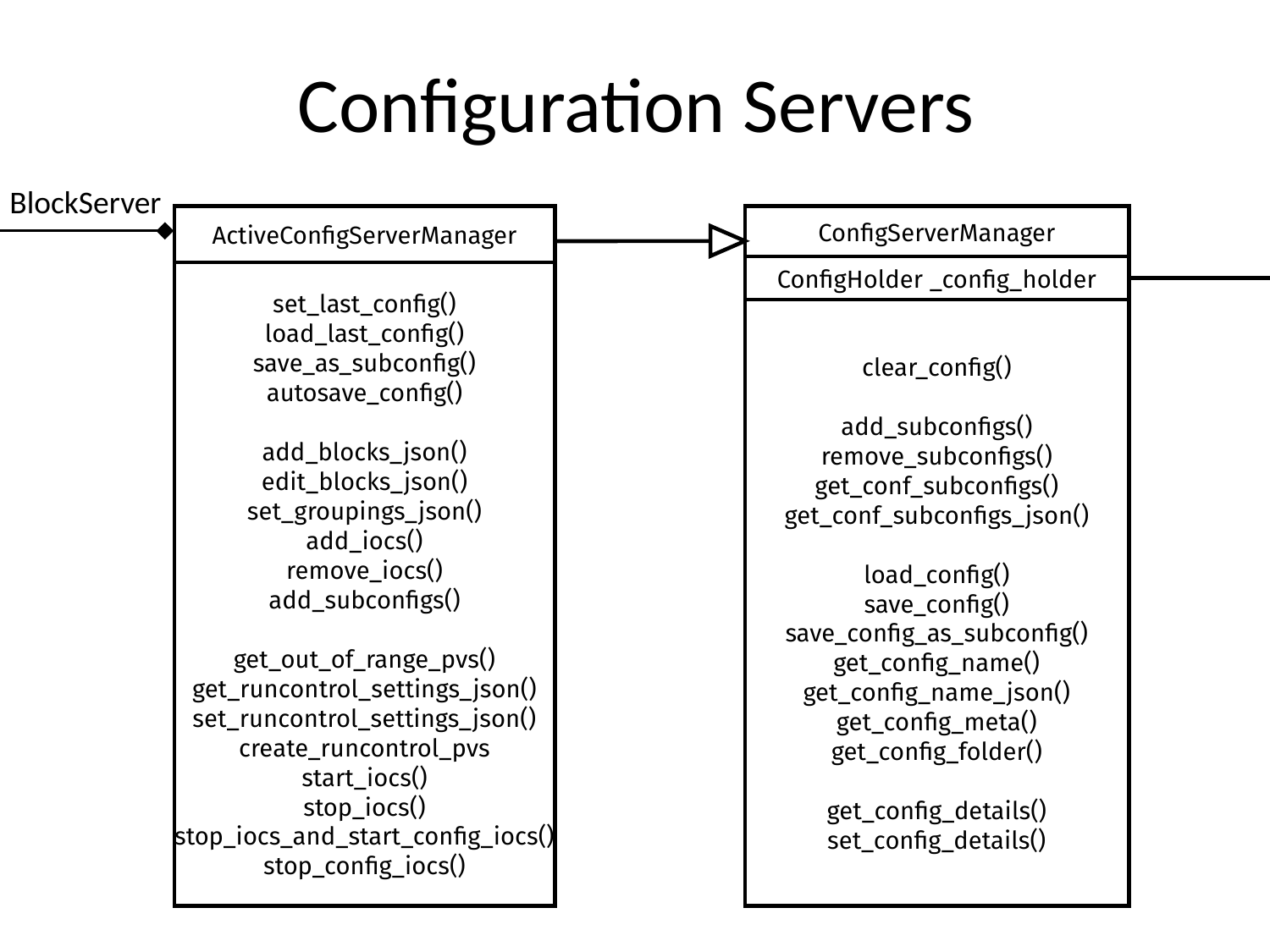

# Configuration Servers

BlockServer
ActiveConfigServerManager
set_last_config()
load_last_config()
save_as_subconfig()
autosave_config()

add_blocks_json()
edit_blocks_json()
set_groupings_json()
add_iocs()
remove_iocs()
add_subconfigs()

get_out_of_range_pvs()
get_runcontrol_settings_json()
set_runcontrol_settings_json()
create_runcontrol_pvs
start_iocs()
stop_iocs()
stop_iocs_and_start_config_iocs()
stop_config_iocs()
ConfigServerManager
ConfigHolder _config_holder
clear_config()

add_subconfigs()
remove_subconfigs()
get_conf_subconfigs()
get_conf_subconfigs_json()

load_config()
save_config()
save_config_as_subconfig()
get_config_name()
get_config_name_json()
get_config_meta()
get_config_folder()

get_config_details()
set_config_details()